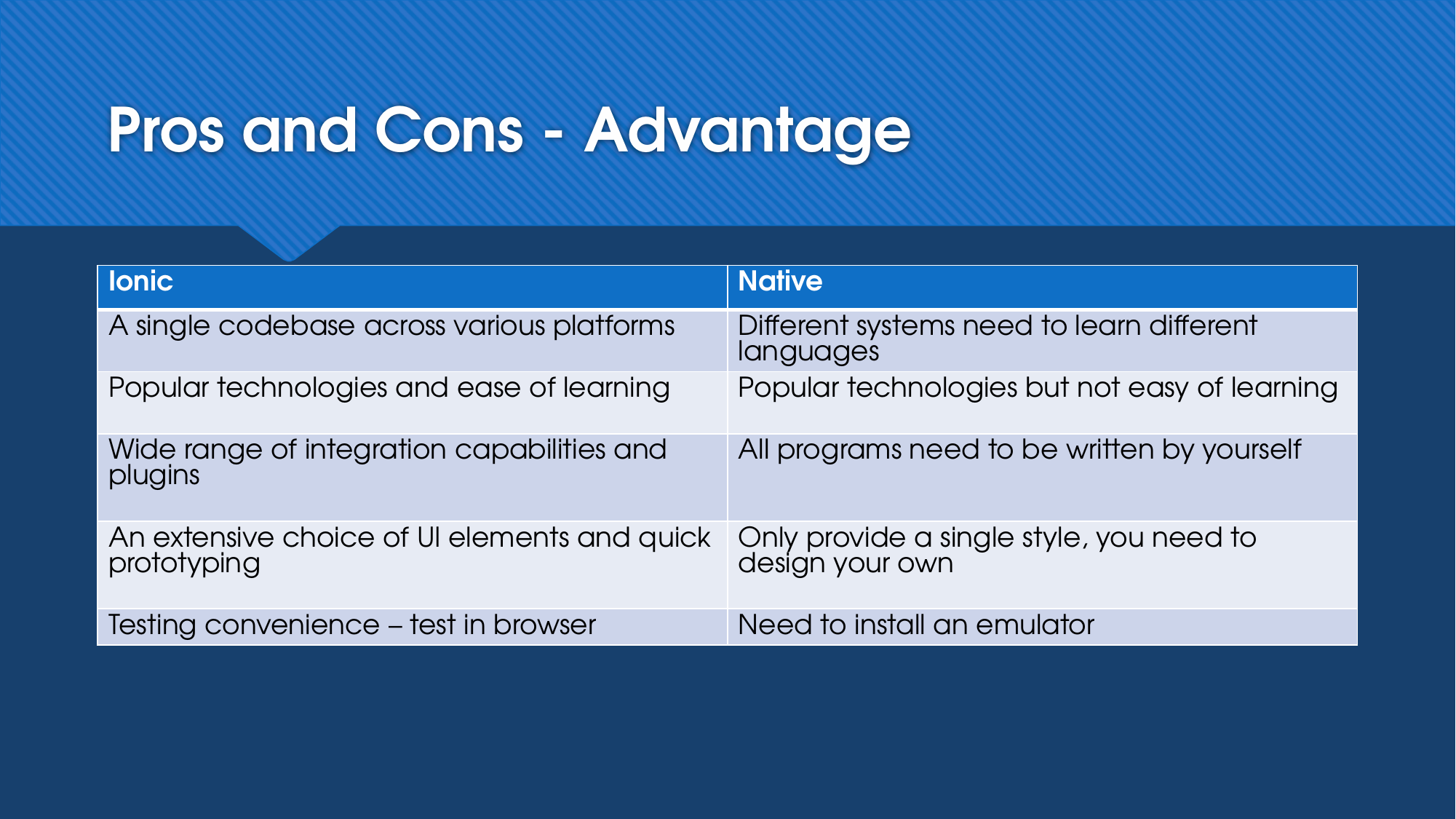

# Pros and Cons - Advantage
| Ionic | Native |
| --- | --- |
| A single codebase across various platforms | Different systems need to learn different languages |
| Popular technologies and ease of learning | Popular technologies but not easy of learning |
| Wide range of integration capabilities and plugins | All programs need to be written by yourself |
| An extensive choice of UI elements and quick prototyping | Only provide a single style, you need to design your own |
| Testing convenience – test in browser | Need to install an emulator |